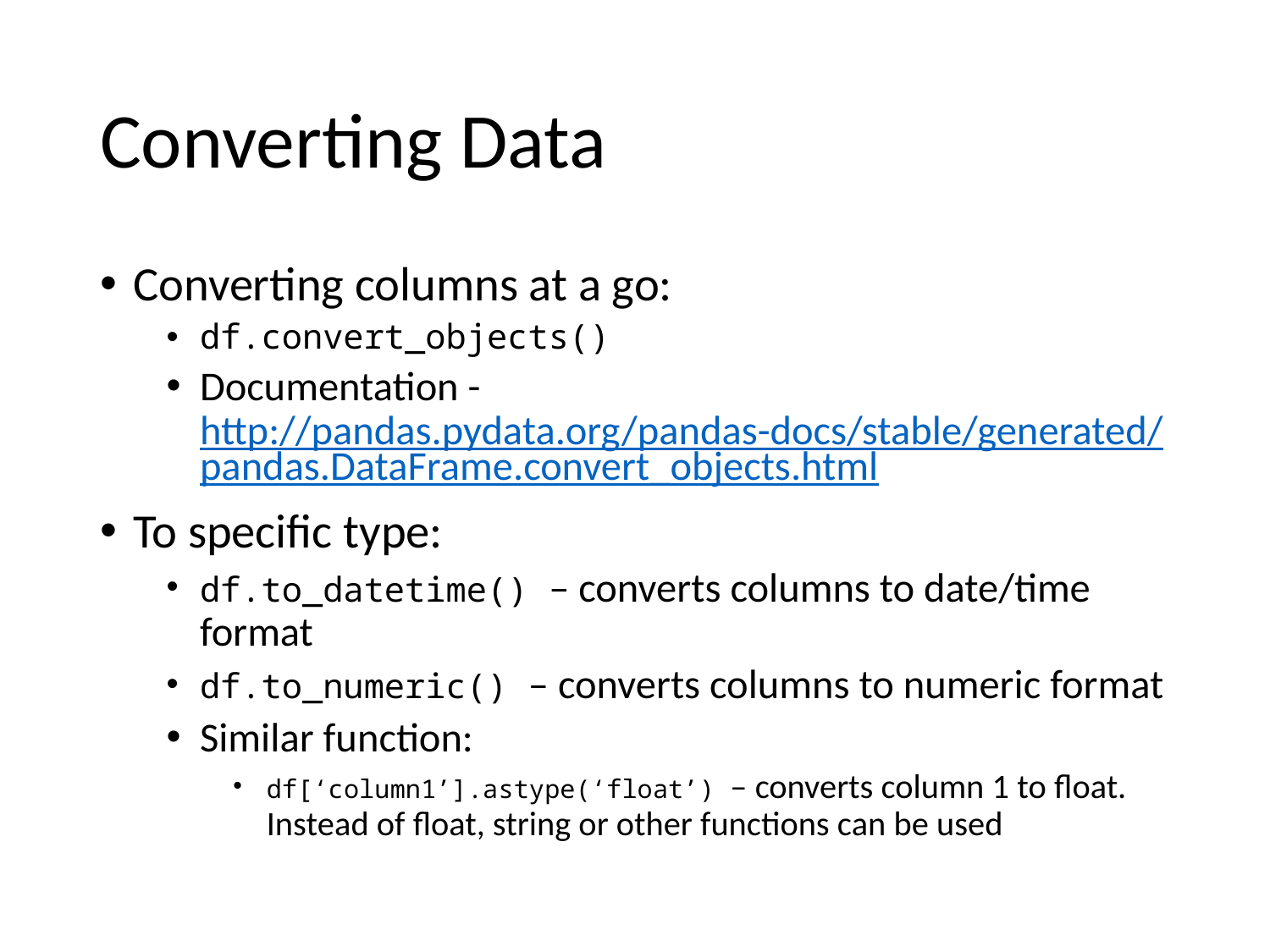

# Converting Data
Converting columns at a go:
df.convert_objects()
Documentation - http://pandas.pydata.org/pandas-docs/stable/generated/pandas.DataFrame.convert_objects.html
To specific type:
df.to_datetime() – converts columns to date/time format
df.to_numeric() – converts columns to numeric format
Similar function:
df[‘column1’].astype(‘float’) – converts column 1 to float. Instead of float, string or other functions can be used